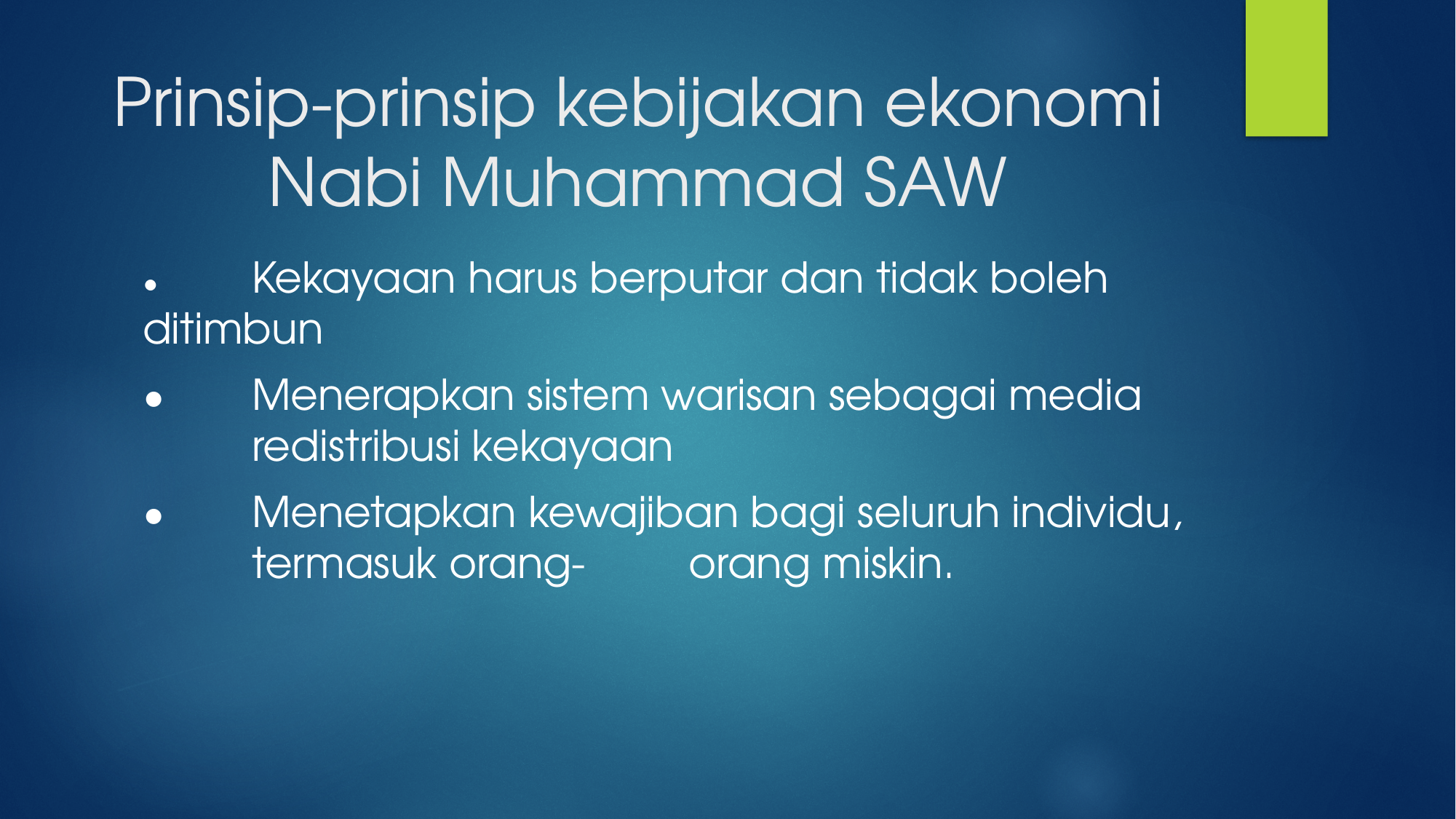

# Prinsip-prinsip kebijakan ekonomi Nabi Muhammad SAW
• 	Kekayaan harus berputar dan tidak boleh 	ditimbun
• 	Menerapkan sistem warisan sebagai media 	redistribusi kekayaan
• 	Menetapkan kewajiban bagi seluruh individu, 	termasuk orang-	orang miskin.